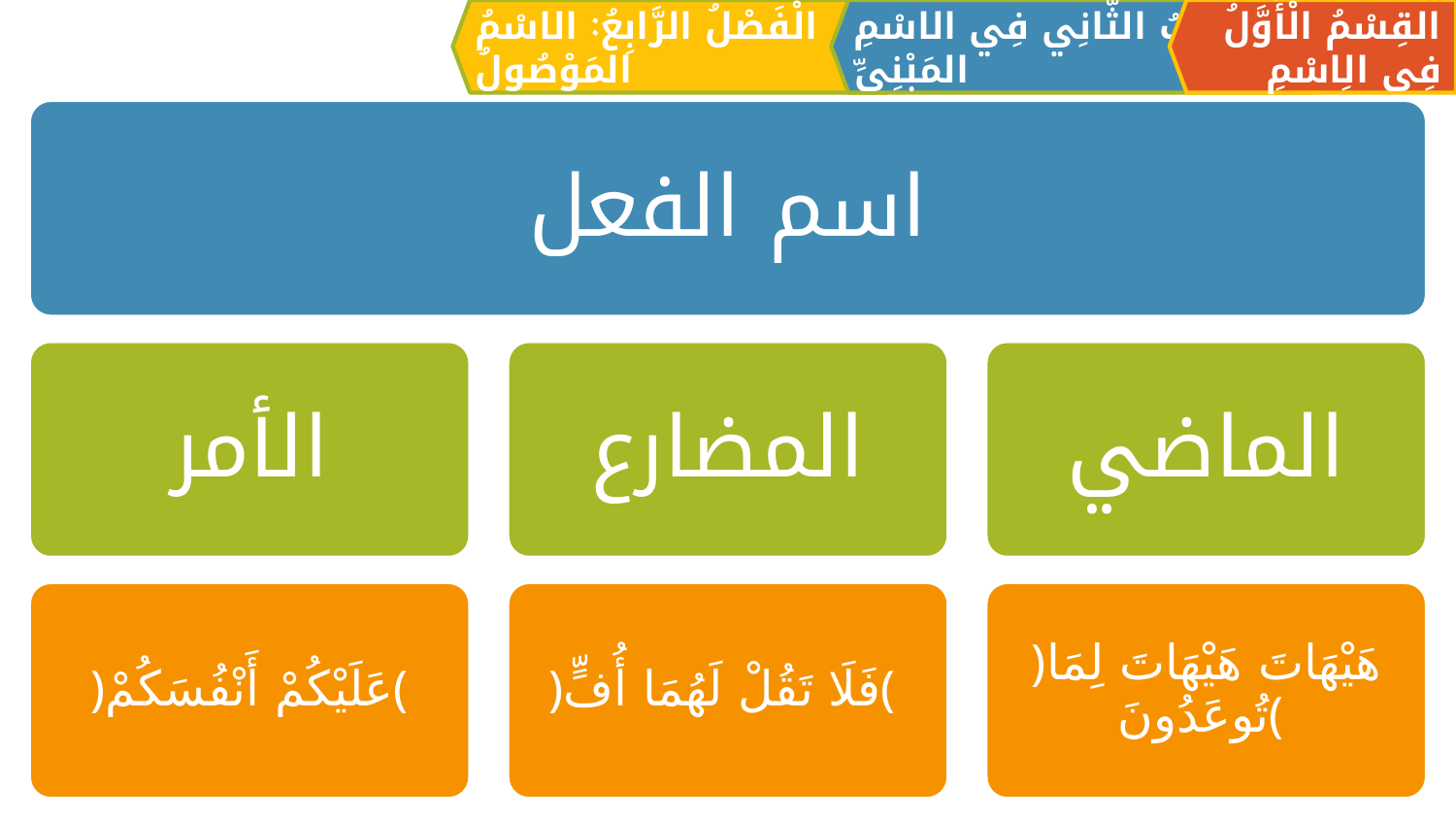

الْفَصْلُ الرَّابِعُ: الاسْمُ المَوْصُولُ
القِسْمُ الْأَوَّلُ فِي الِاسْمِ
اَلبَابُ الثَّانِي فِي الاسْمِ المَبْنِيِّ
اسم الفعل
الأمر
المضارع
الماضي
﴿عَلَيْكُمْ أَنْفُسَكُمْ﴾
﴿فَلَا تَقُلْ لَهُمَا أُفٍّ﴾
﴿هَيْهَاتَ هَيْهَاتَ لِمَا تُوعَدُونَ﴾